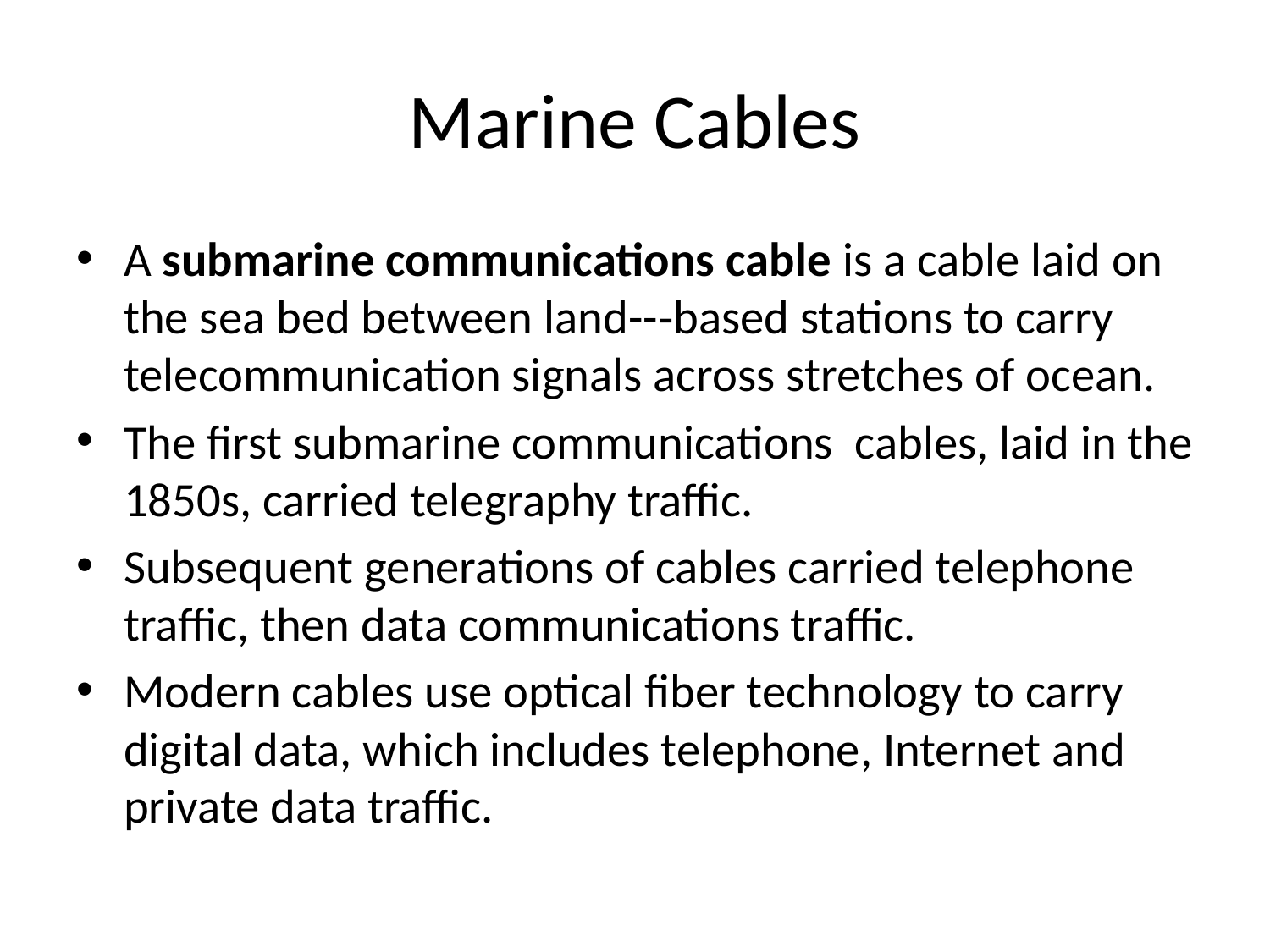

# Marine Cables
A submarine communications cable is a cable laid on the sea bed between land--‐based stations to carry telecommunication signals across stretches of ocean.
The first submarine communications  cables, laid in the 1850s, carried telegraphy traffic.
Subsequent generations of cables carried telephone traffic, then data communications traffic.
Modern cables use optical fiber technology to carry digital data, which includes telephone, Internet and private data traffic.